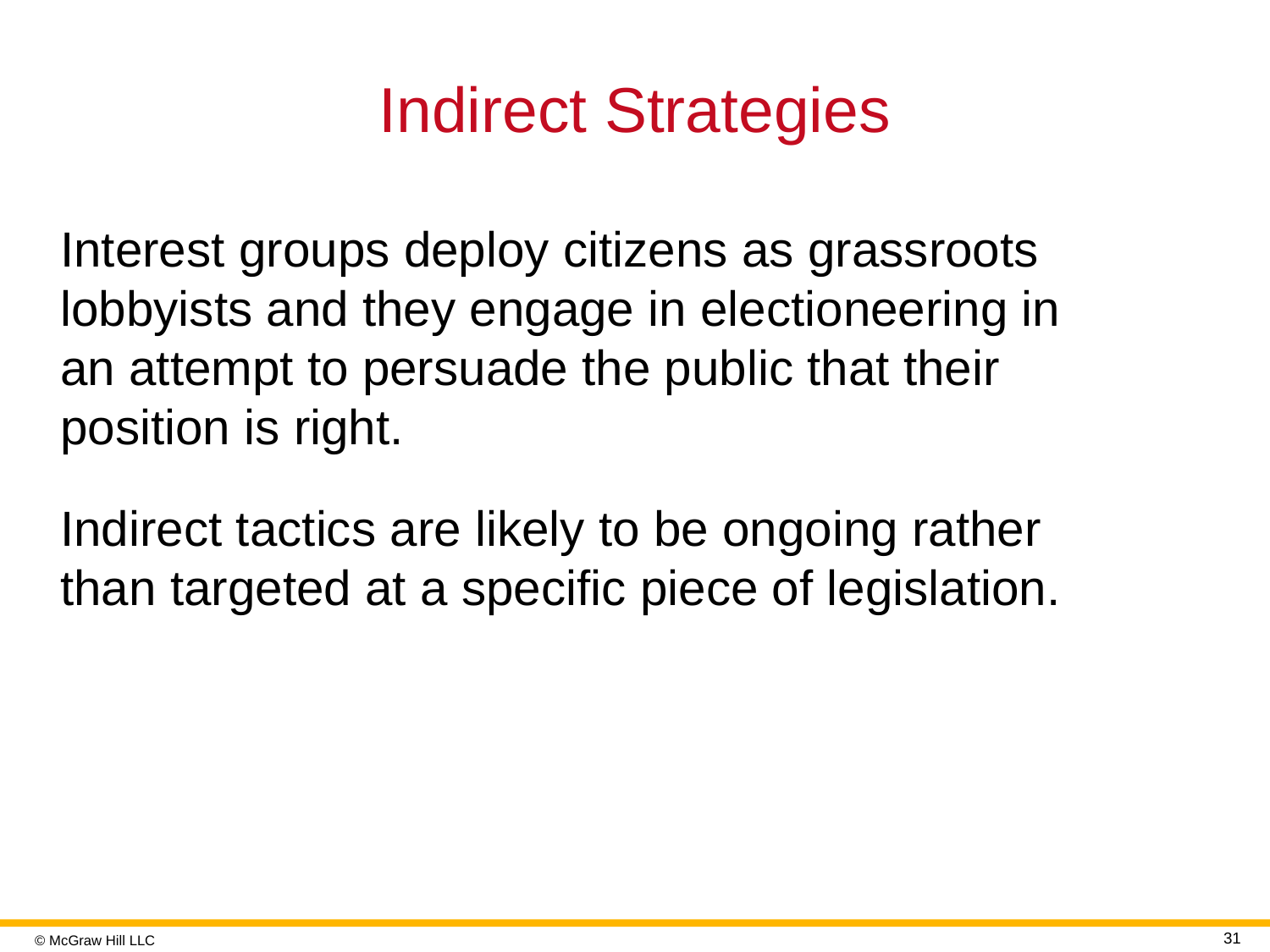

# Indirect Strategies
Interest groups deploy citizens as grassroots lobbyists and they engage in electioneering in an attempt to persuade the public that their position is right.
Indirect tactics are likely to be ongoing rather than targeted at a specific piece of legislation.
31